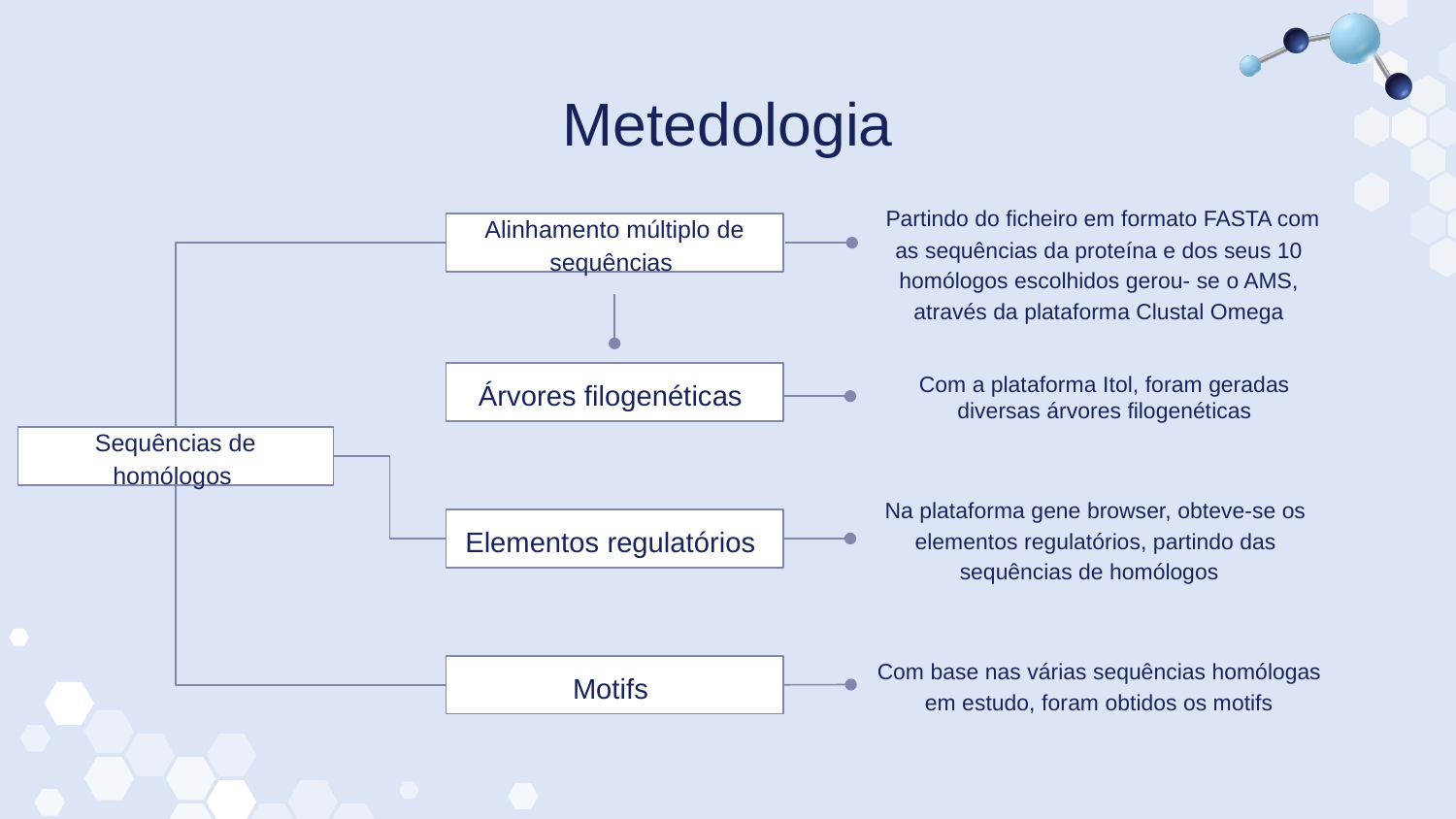

# Metedologia
 Partindo do ficheiro em formato FASTA com as sequências da proteína e dos seus 10 homólogos escolhidos gerou- se o AMS, através da plataforma Clustal Omega
Alinhamento múltiplo de sequências
Árvores filogenéticas
Com a plataforma Itol, foram geradas diversas árvores filogenéticas
Sequências de homólogos
Na plataforma gene browser, obteve-se os elementos regulatórios, partindo das sequências de homólogos
Elementos regulatórios
Com base nas várias sequências homólogas em estudo, foram obtidos os motifs
Motifs